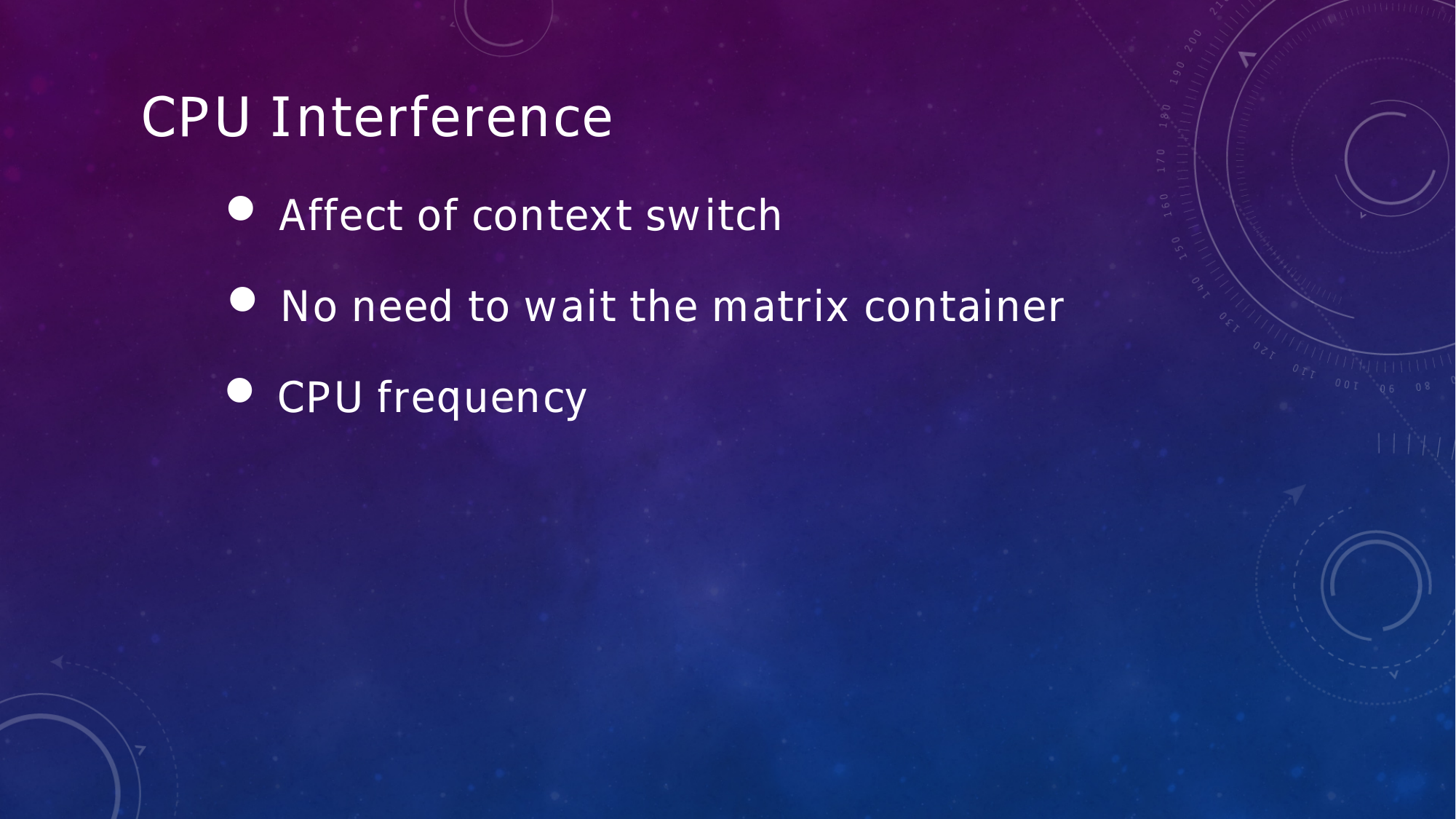

CPU Interference
Affect of context switch
No need to wait the matrix container
CPU frequency